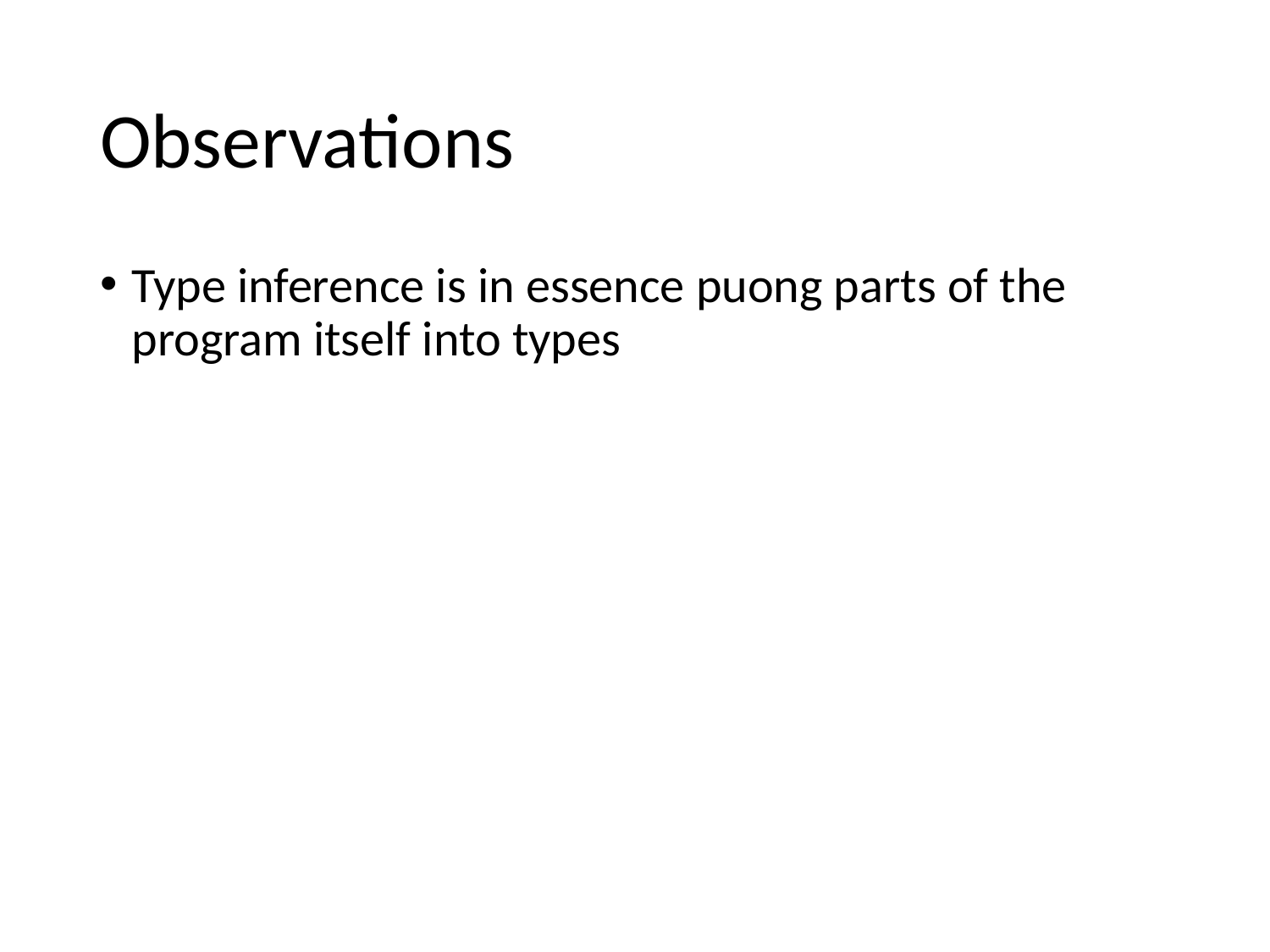

# Observations
Type inference is in essence puong parts of the program itself into types